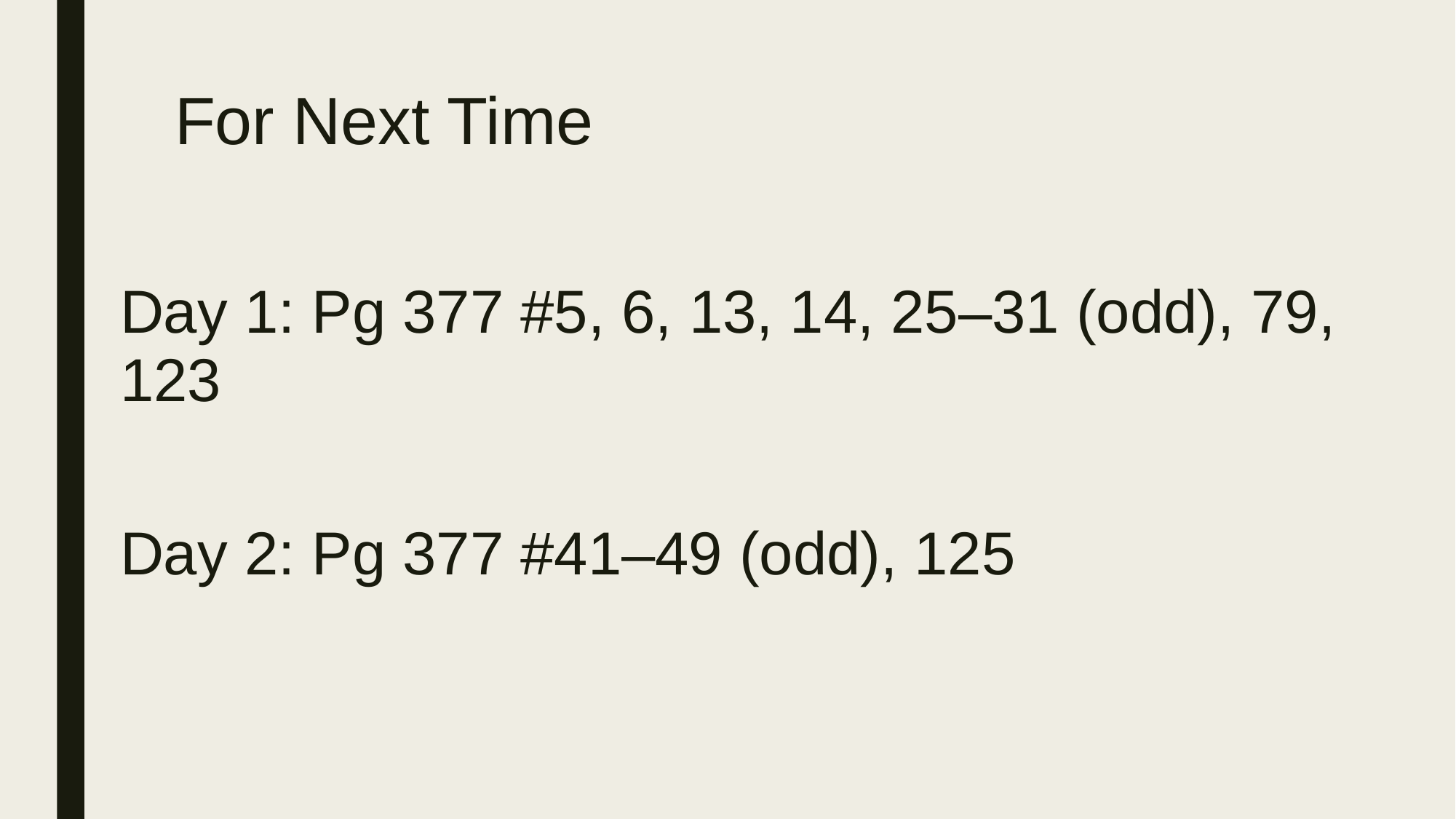

# For Next Time
Day 1: Pg 377 #5, 6, 13, 14, 25–31 (odd), 79, 123

Day 2: Pg 377 #41–49 (odd), 125